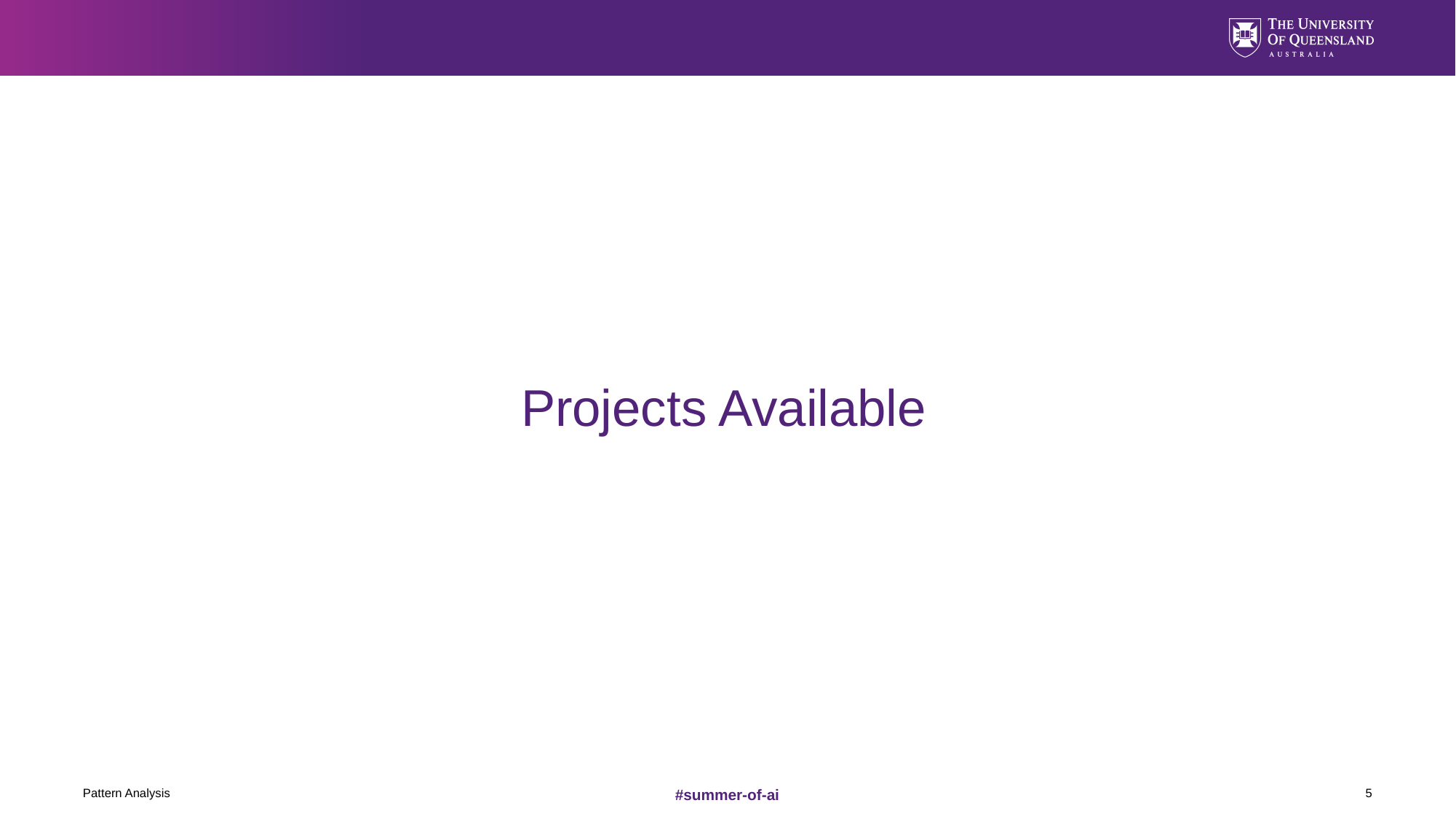

# Projects Available
Pattern Analysis
5
#summer-of-ai